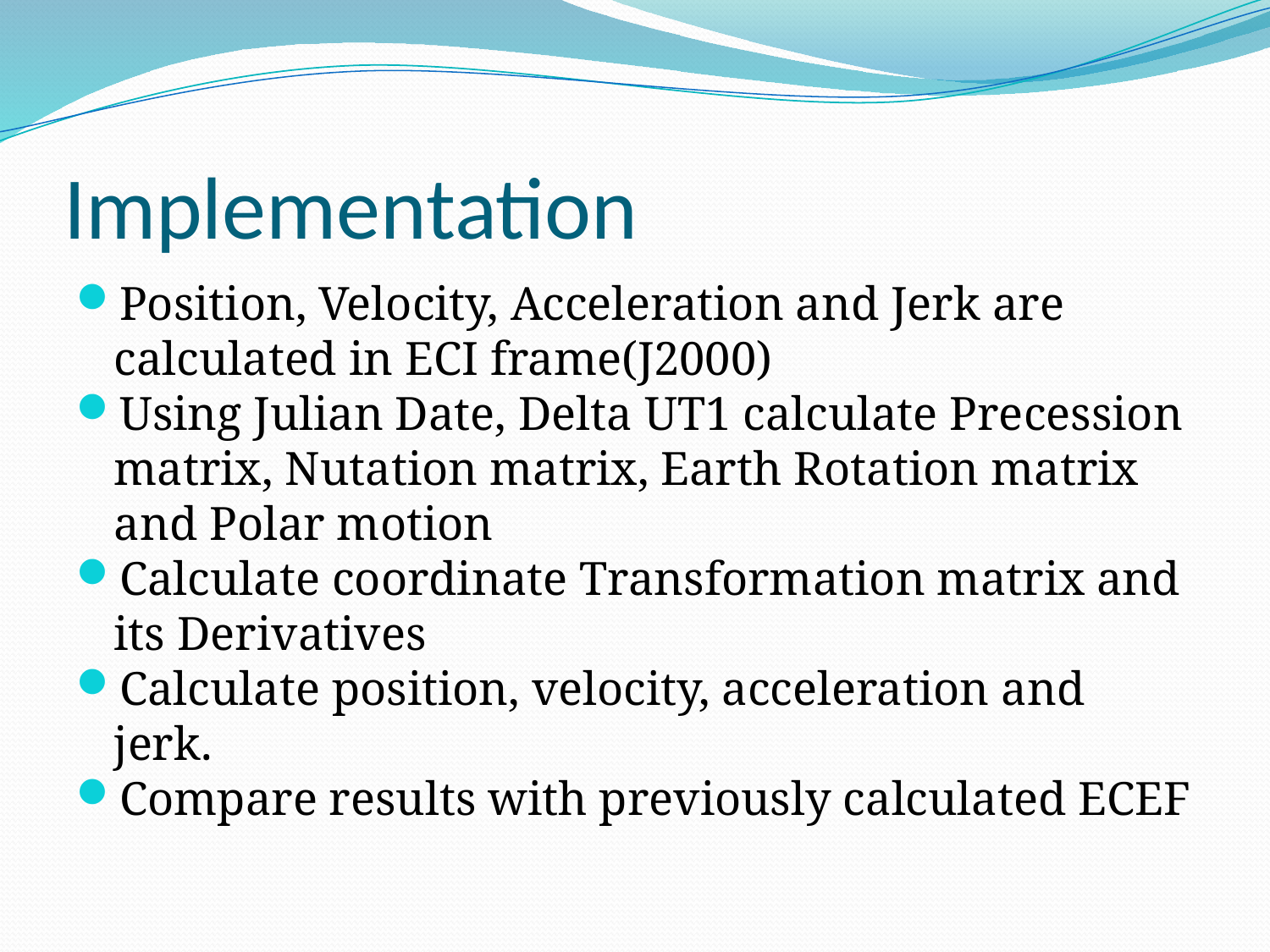

Implementation
Position, Velocity, Acceleration and Jerk are calculated in ECI frame(J2000)
Using Julian Date, Delta UT1 calculate Precession matrix, Nutation matrix, Earth Rotation matrix and Polar motion
Calculate coordinate Transformation matrix and its Derivatives
Calculate position, velocity, acceleration and jerk.
Compare results with previously calculated ECEF